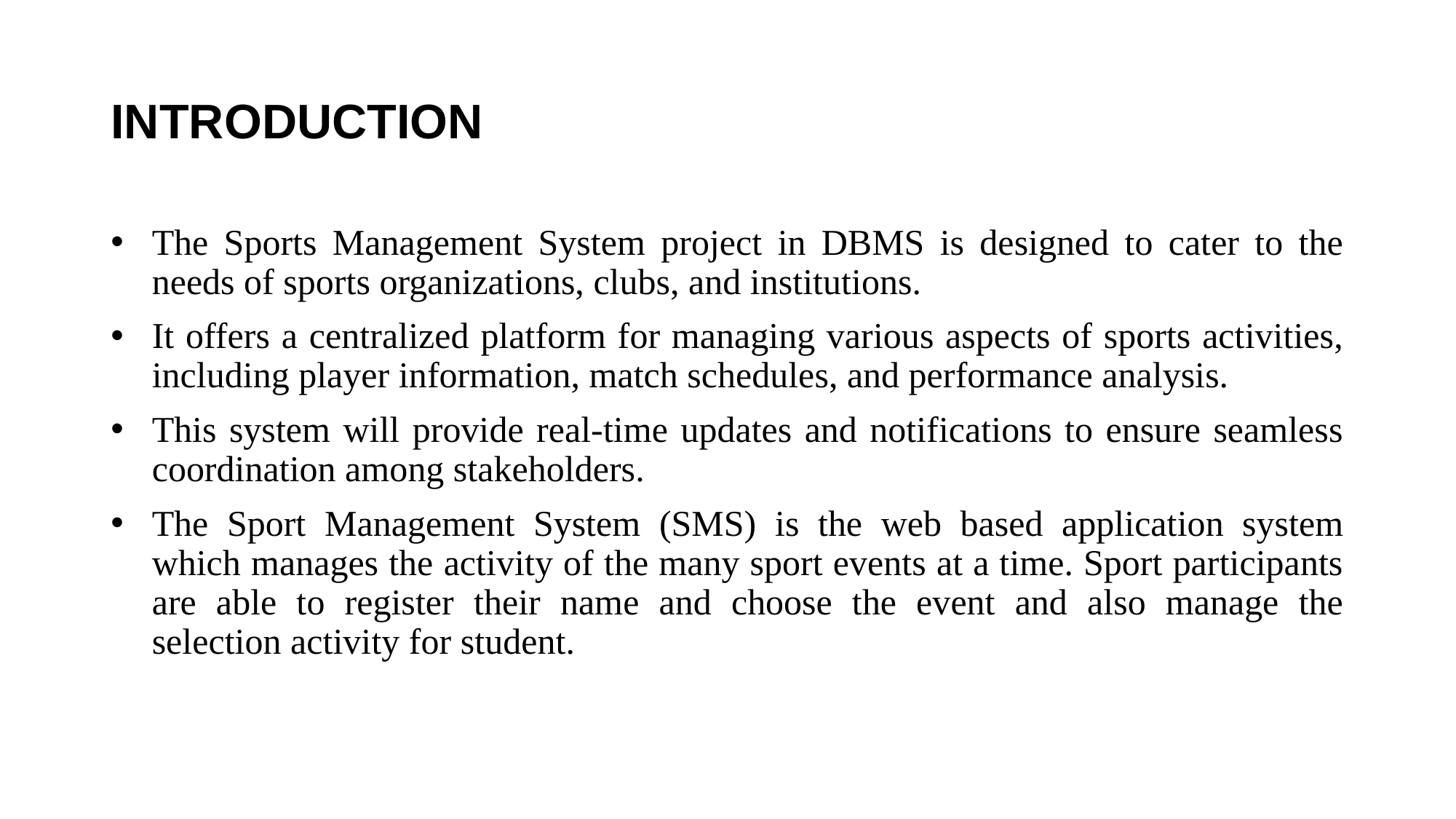

# INTRODUCTION
The Sports Management System project in DBMS is designed to cater to the needs of sports organizations, clubs, and institutions.
It offers a centralized platform for managing various aspects of sports activities, including player information, match schedules, and performance analysis.
This system will provide real-time updates and notifications to ensure seamless coordination among stakeholders.
The Sport Management System (SMS) is the web based application system which manages the activity of the many sport events at a time. Sport participants are able to register their name and choose the event and also manage the selection activity for student.